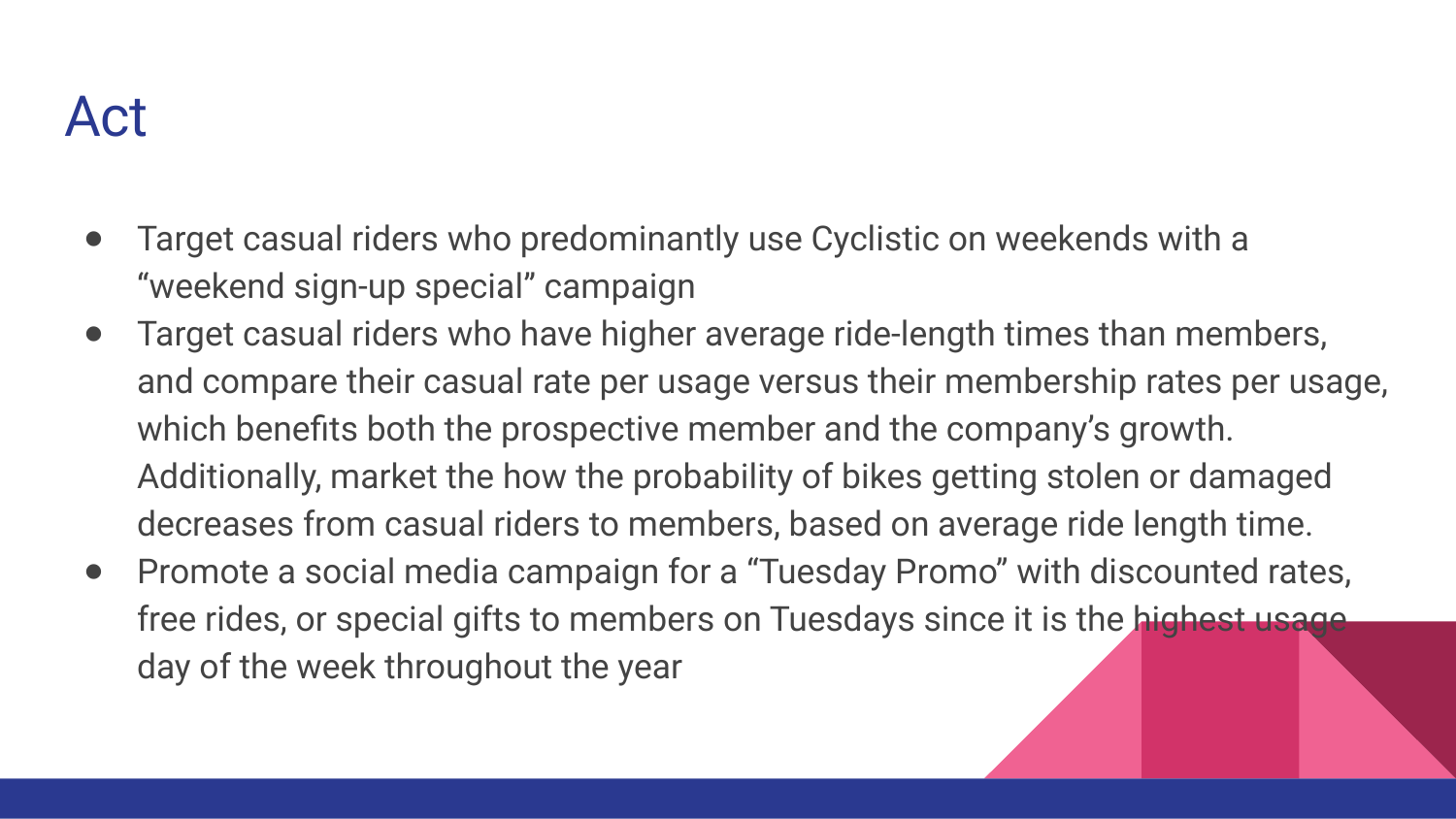

# Act
Target casual riders who predominantly use Cyclistic on weekends with a “weekend sign-up special” campaign
Target casual riders who have higher average ride-length times than members, and compare their casual rate per usage versus their membership rates per usage, which benefits both the prospective member and the company’s growth. Additionally, market the how the probability of bikes getting stolen or damaged decreases from casual riders to members, based on average ride length time.
Promote a social media campaign for a “Tuesday Promo” with discounted rates, free rides, or special gifts to members on Tuesdays since it is the highest usage day of the week throughout the year